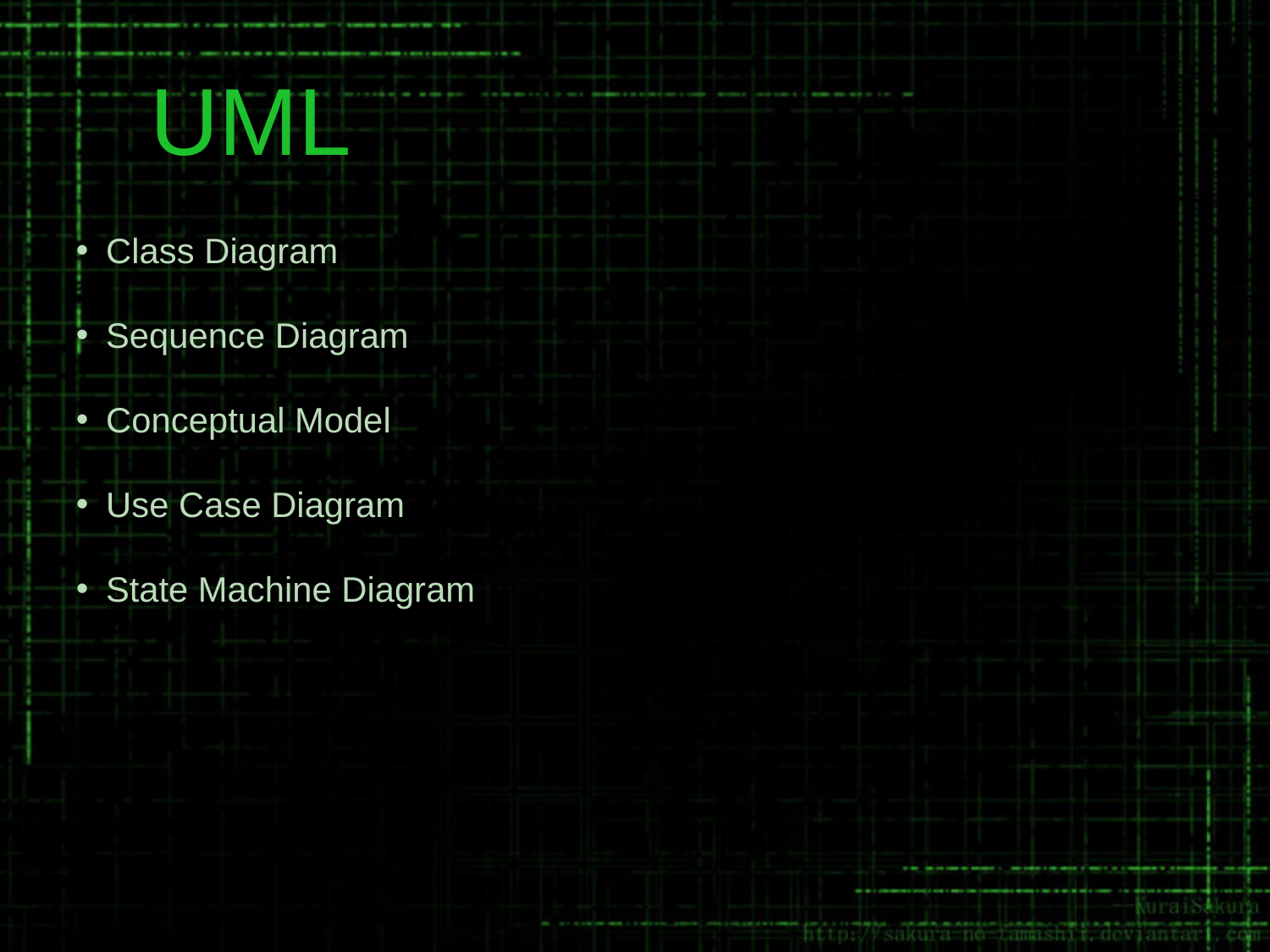

UML
Class Diagram

Sequence Diagram

Conceptual Model

Use Case Diagram

State Machine Diagram